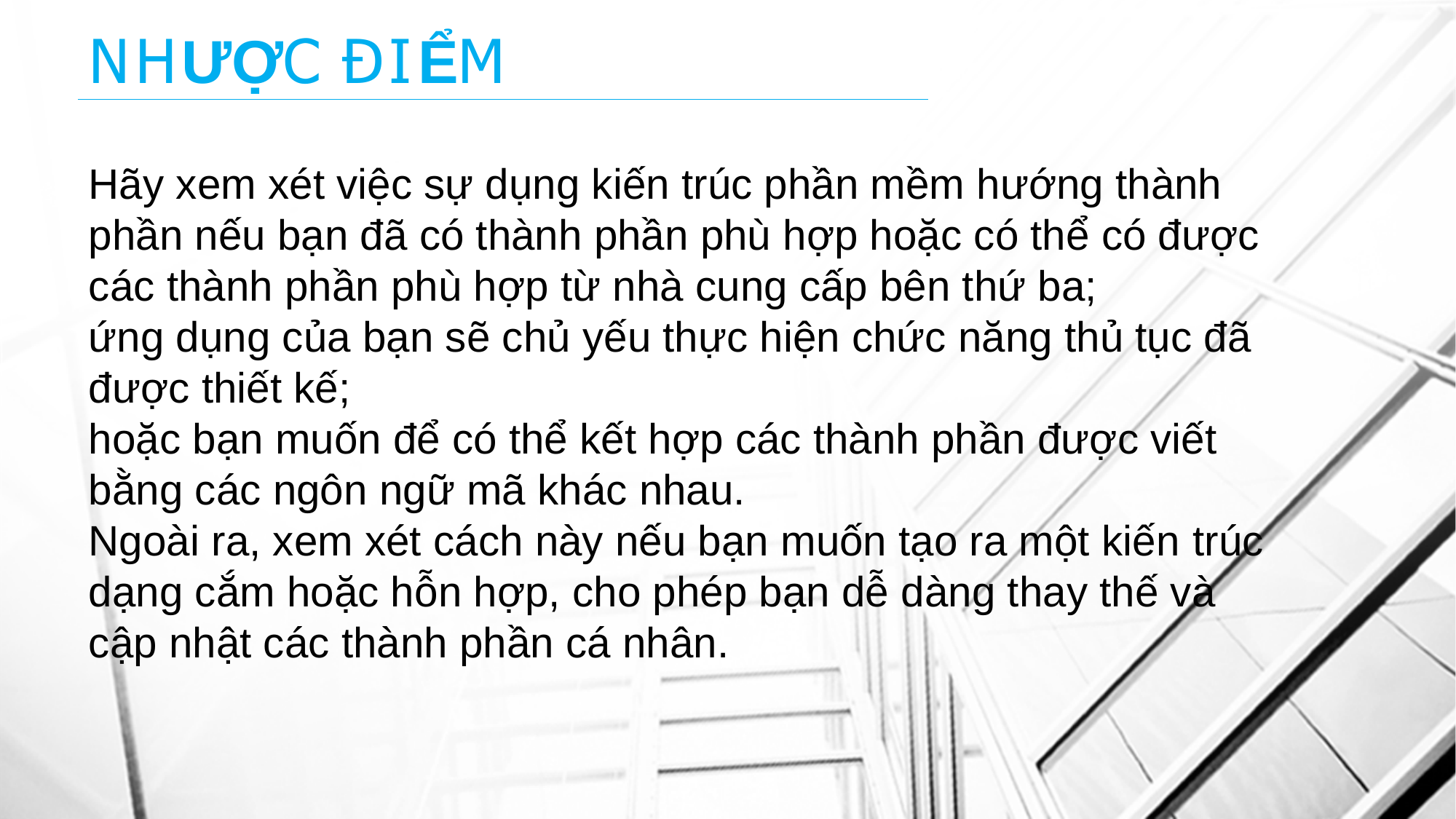

# NHƯỢC ĐIỂM
Hãy xem xét việc sự dụng kiến trúc phần mềm hướng thành phần nếu bạn đã có thành phần phù hợp hoặc có thể có được các thành phần phù hợp từ nhà cung cấp bên thứ ba;
ứng dụng của bạn sẽ chủ yếu thực hiện chức năng thủ tục đã được thiết kế;
hoặc bạn muốn để có thể kết hợp các thành phần được viết bằng các ngôn ngữ mã khác nhau.
Ngoài ra, xem xét cách này nếu bạn muốn tạo ra một kiến ​​trúc dạng cắm hoặc hỗn hợp, cho phép bạn dễ dàng thay thế và cập nhật các thành phần cá nhân.